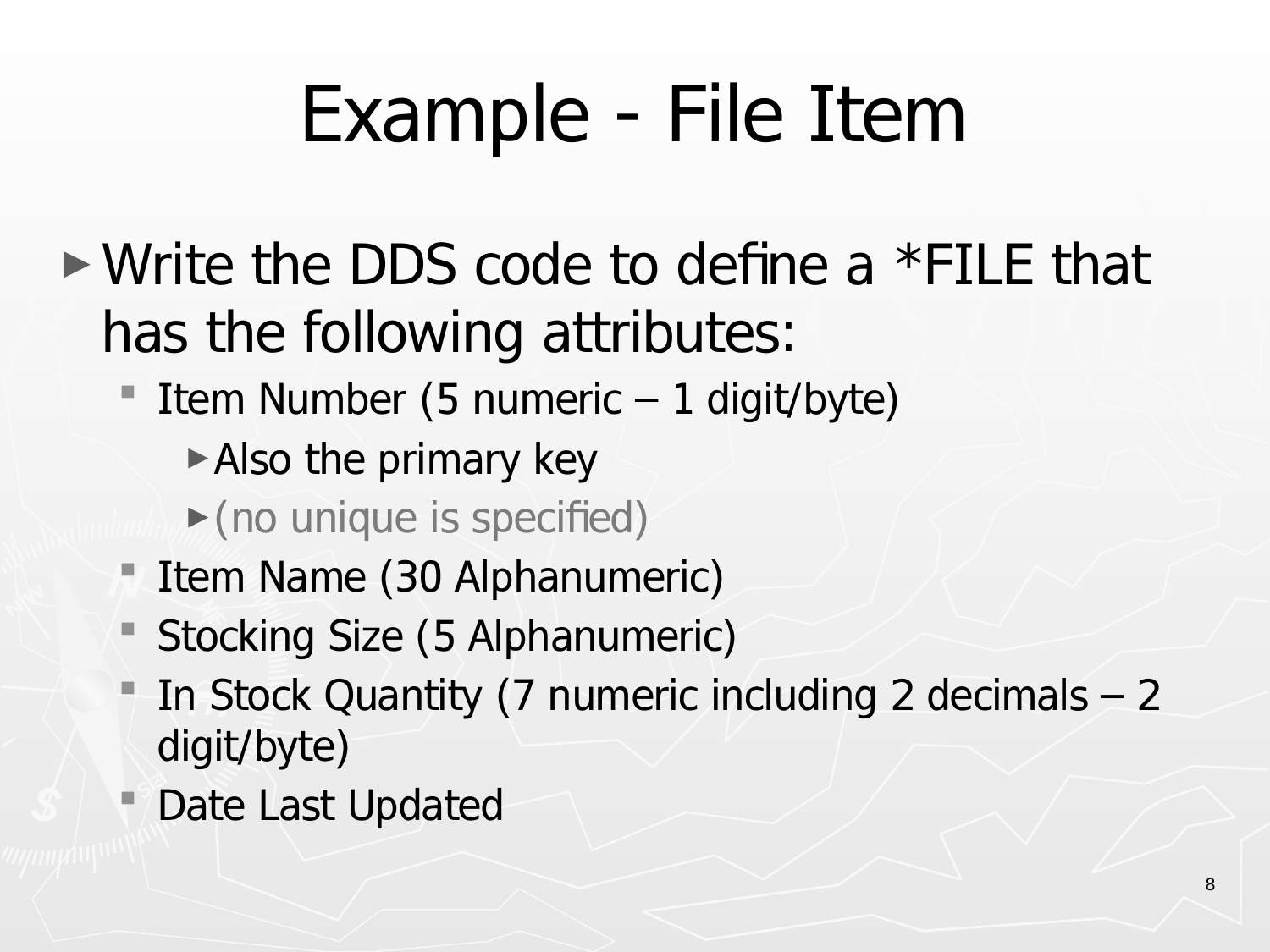

# Example - File Item
Write the DDS code to define a *FILE that has the following attributes:
Item Number (5 numeric – 1 digit/byte)
Also the primary key
(no unique is specified)
Item Name (30 Alphanumeric)
Stocking Size (5 Alphanumeric)
In Stock Quantity (7 numeric including 2 decimals – 2 digit/byte)
Date Last Updated
8